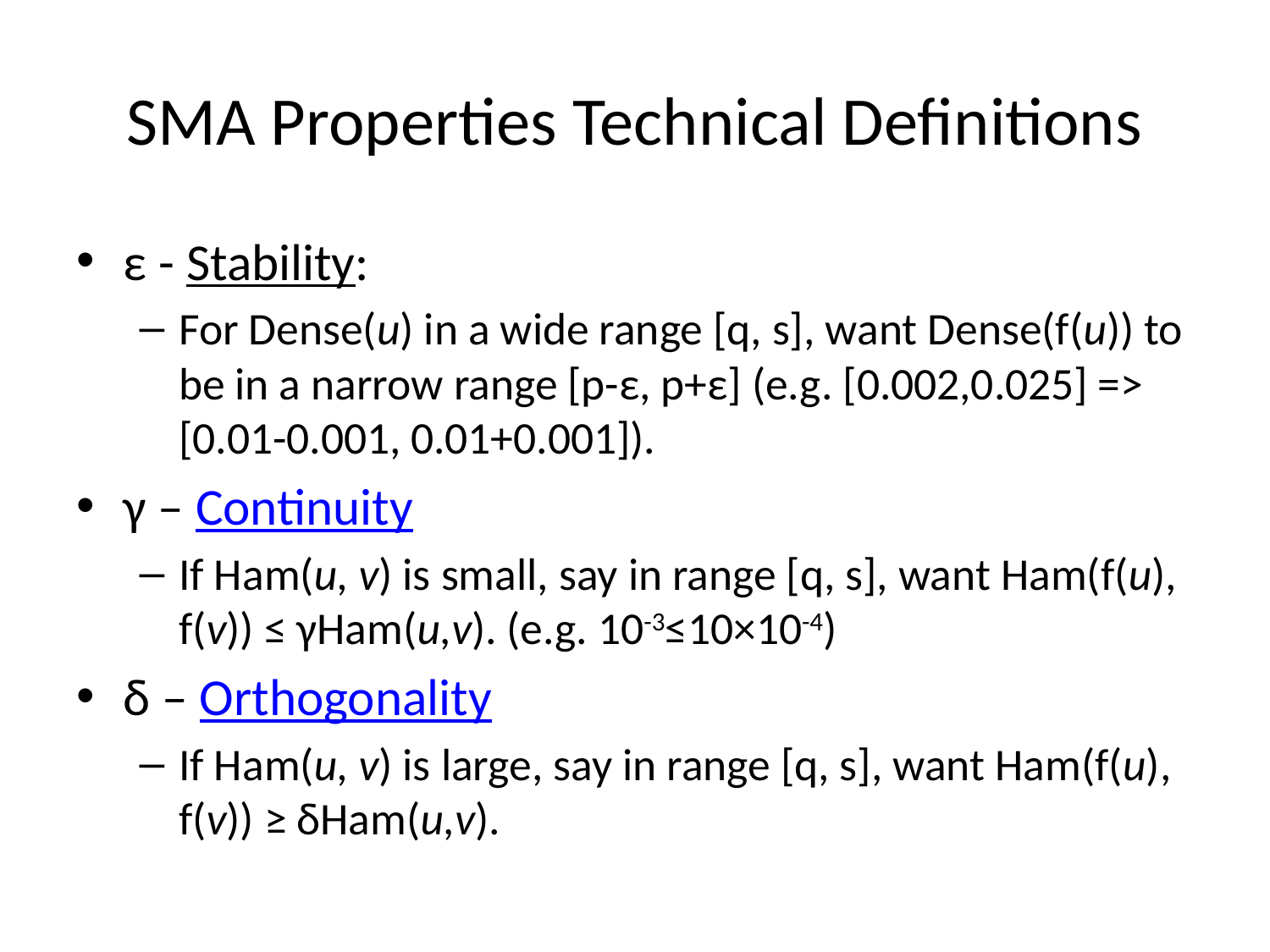

# SMA Properties Technical Definitions
ε - Stability:
For Dense(u) in a wide range [q, s], want Dense(f(u)) to be in a narrow range [p-ε, p+ε] (e.g. [0.002,0.025] => [0.01-0.001, 0.01+0.001]).
γ – Continuity
If Ham(u, v) is small, say in range [q, s], want Ham(f(u), f(v)) ≤ γHam(u,v). (e.g. 10-3≤10×10-4)
δ – Orthogonality
If Ham(u, v) is large, say in range [q, s], want Ham(f(u), f(v)) ≥ δHam(u,v).